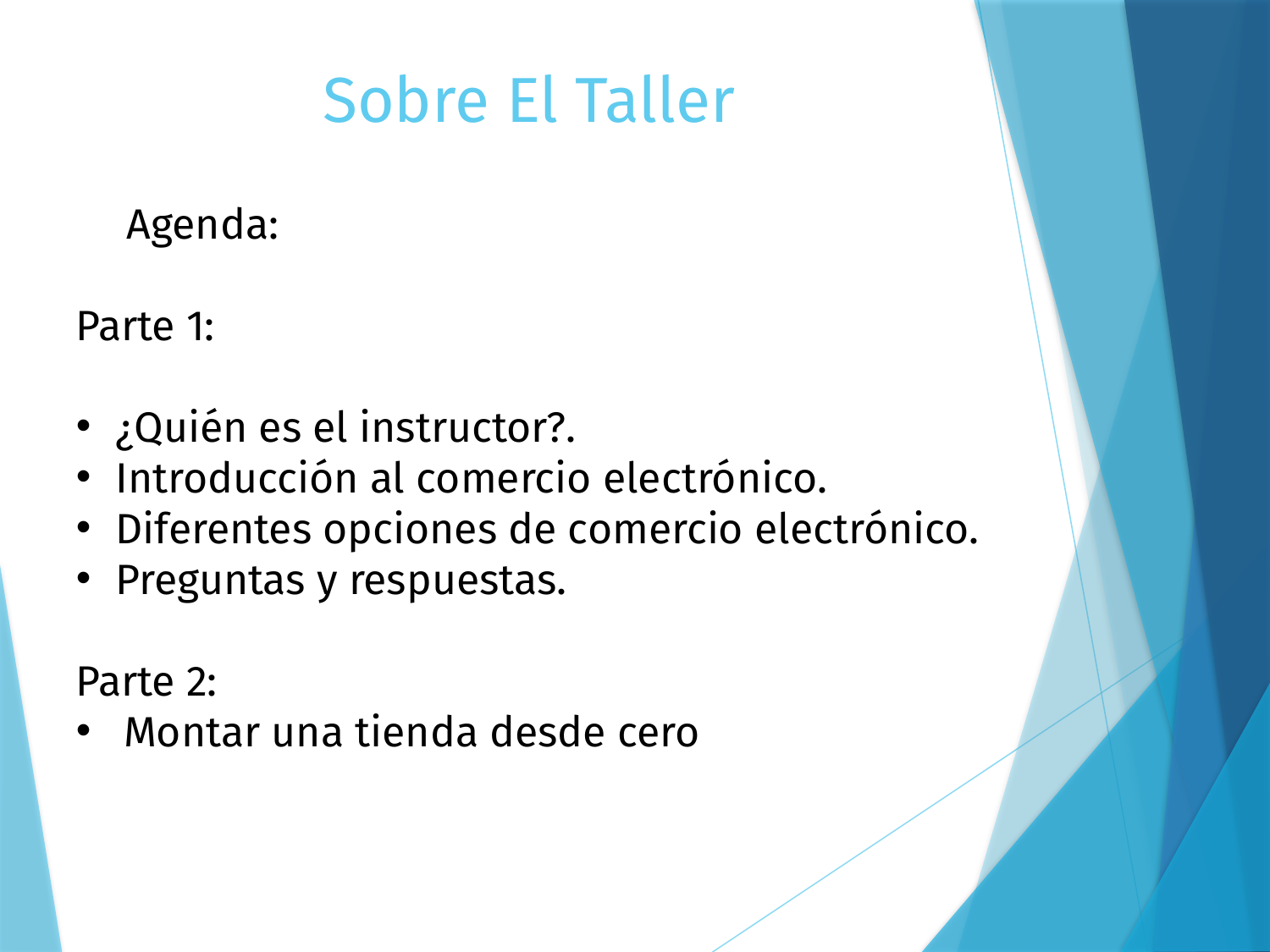

# Sobre El Taller
      Agenda:

Parte 1:

¿Quién es el instructor?.
Introducción al comercio electrónico.
Diferentes opciones de comercio electrónico.
Preguntas y respuestas.

Parte 2:
Montar una tienda desde cero